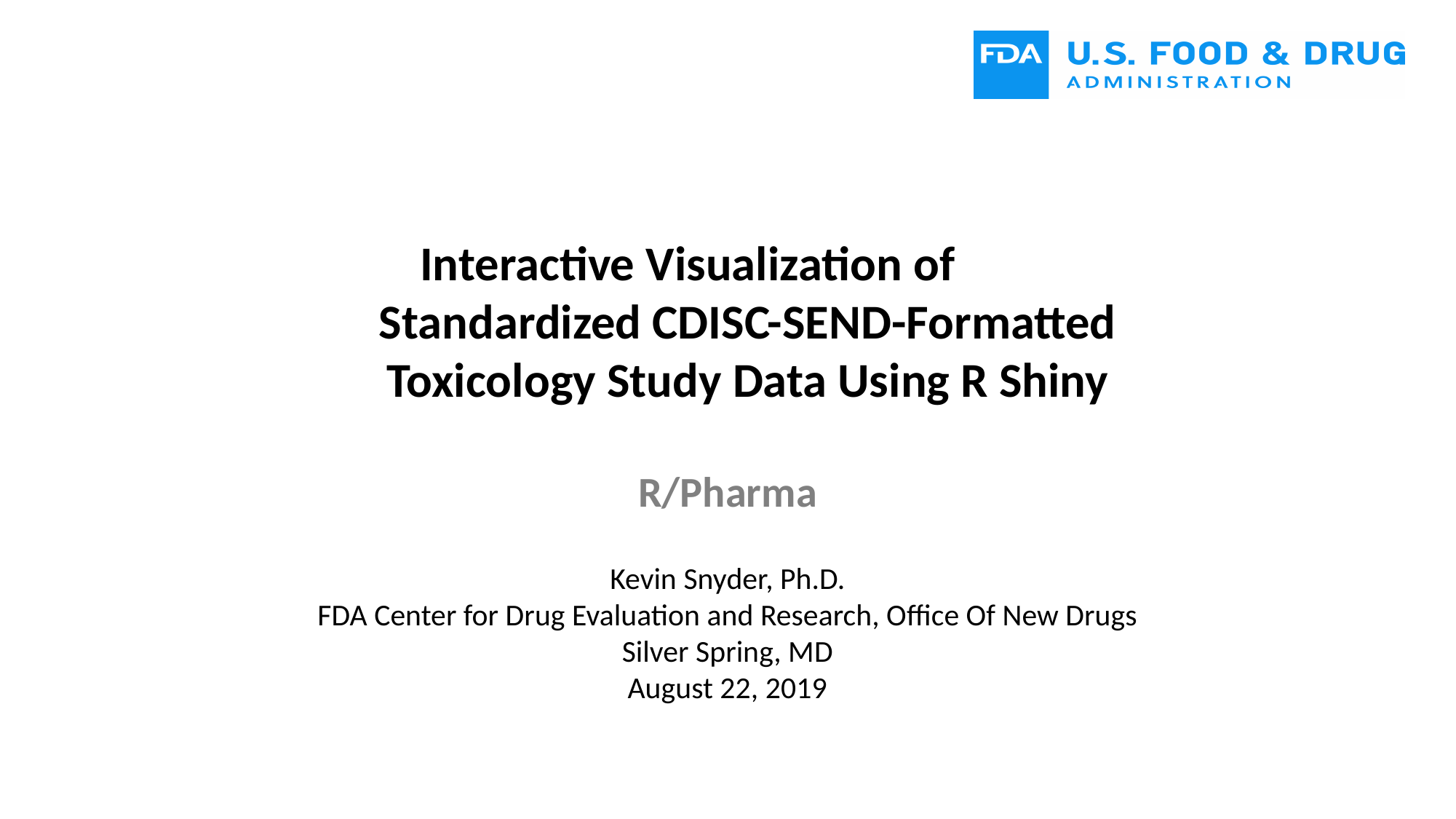

Interactive Visualization of            Standardized CDISC-SEND-Formatted Toxicology Study Data Using R Shiny

R/Pharma

Kevin Snyder, Ph.D.
FDA Center for Drug Evaluation and Research, Office Of New Drugs
Silver Spring, MD
August 22, 2019